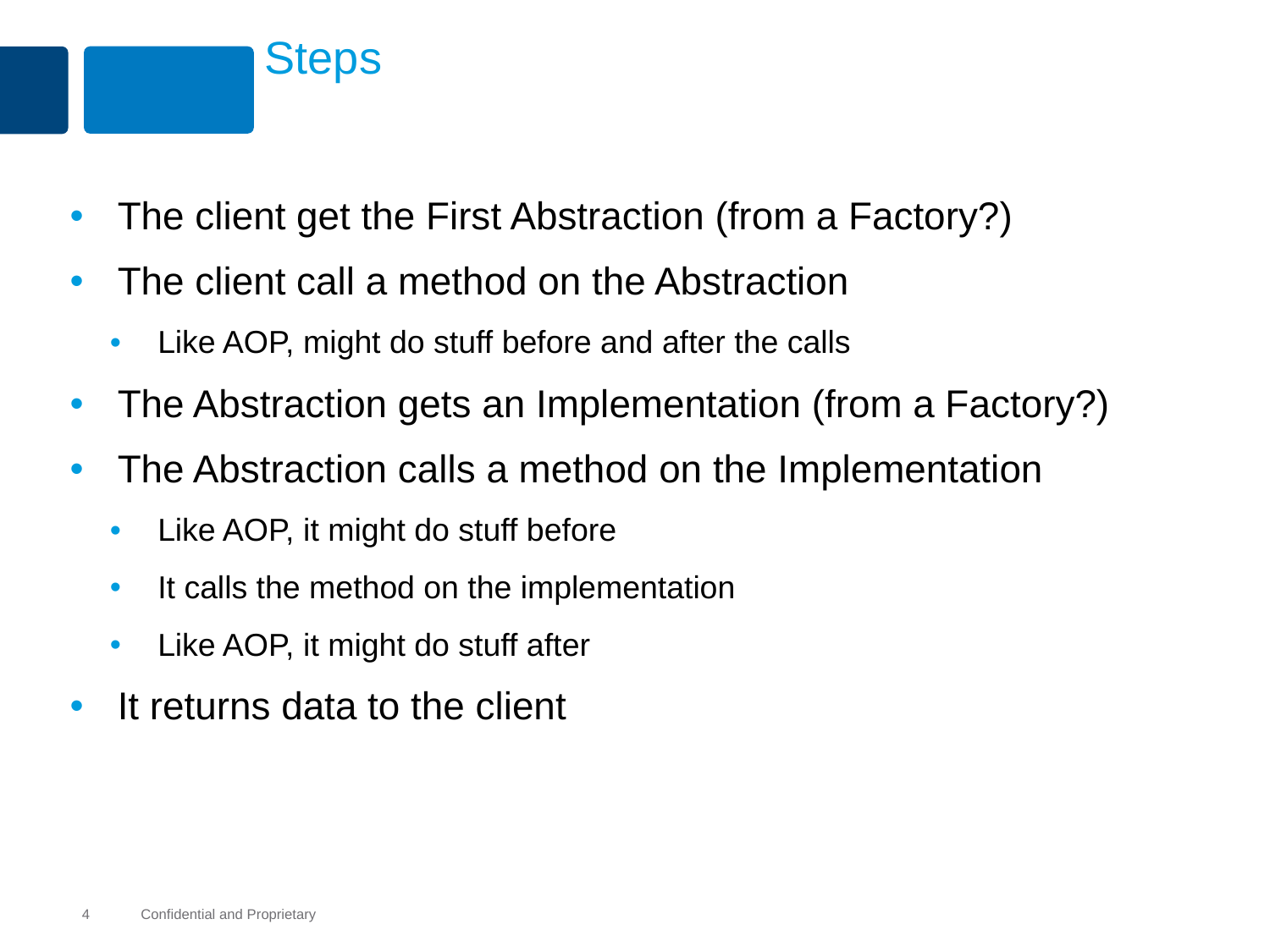

# Steps
The client get the First Abstraction (from a Factory?)
The client call a method on the Abstraction
Like AOP, might do stuff before and after the calls
The Abstraction gets an Implementation (from a Factory?)
The Abstraction calls a method on the Implementation
Like AOP, it might do stuff before
It calls the method on the implementation
Like AOP, it might do stuff after
It returns data to the client